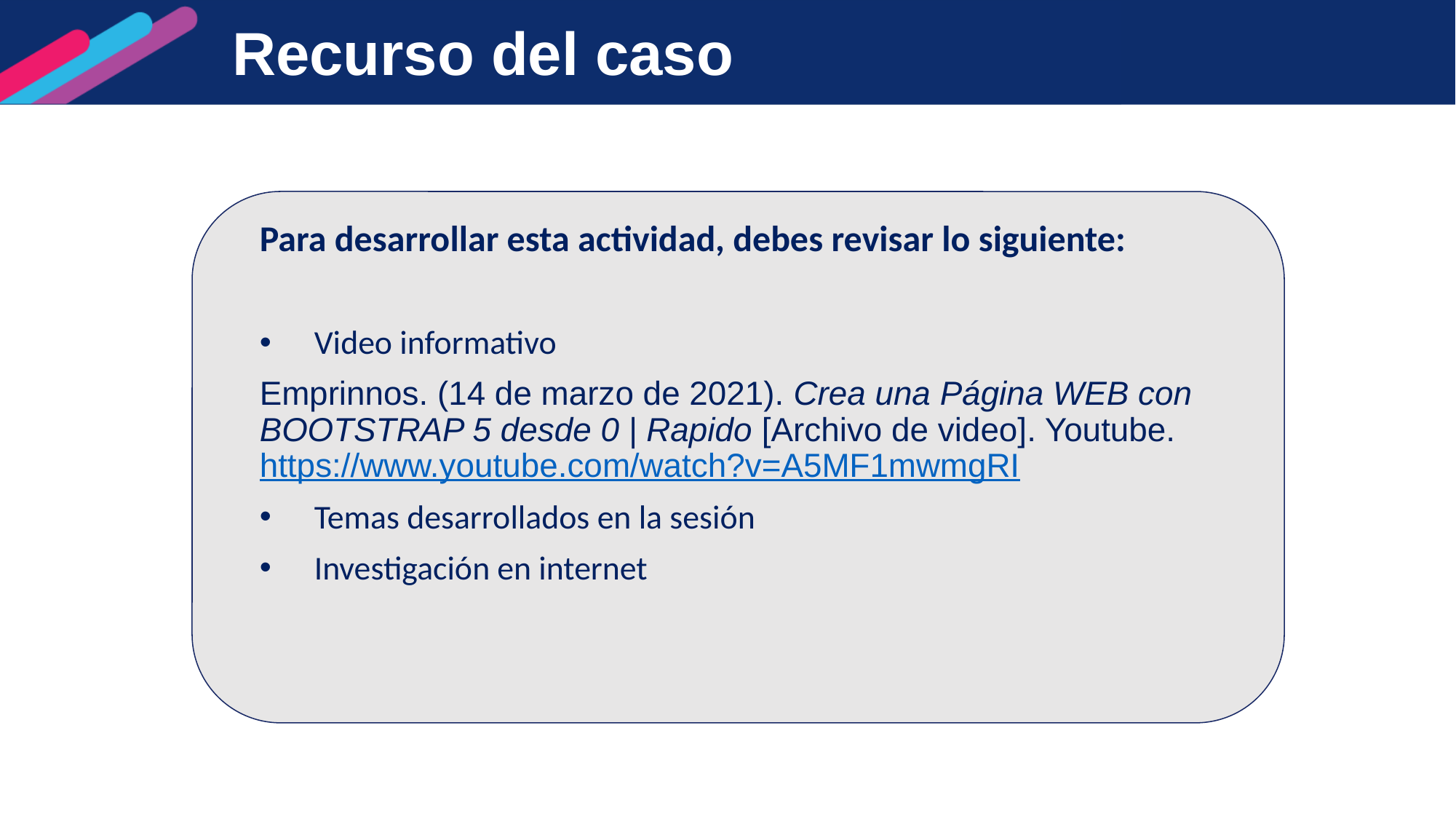

# Recurso del caso

Para desarrollar esta actividad, debes revisar lo siguiente:

Video informativo
Emprinnos. (14 de marzo de 2021). Crea una Página WEB con BOOTSTRAP 5 desde 0 | Rapido [Archivo de video]. Youtube. https://www.youtube.com/watch?v=A5MF1mwmgRI
Temas desarrollados en la sesión
Investigación en internet